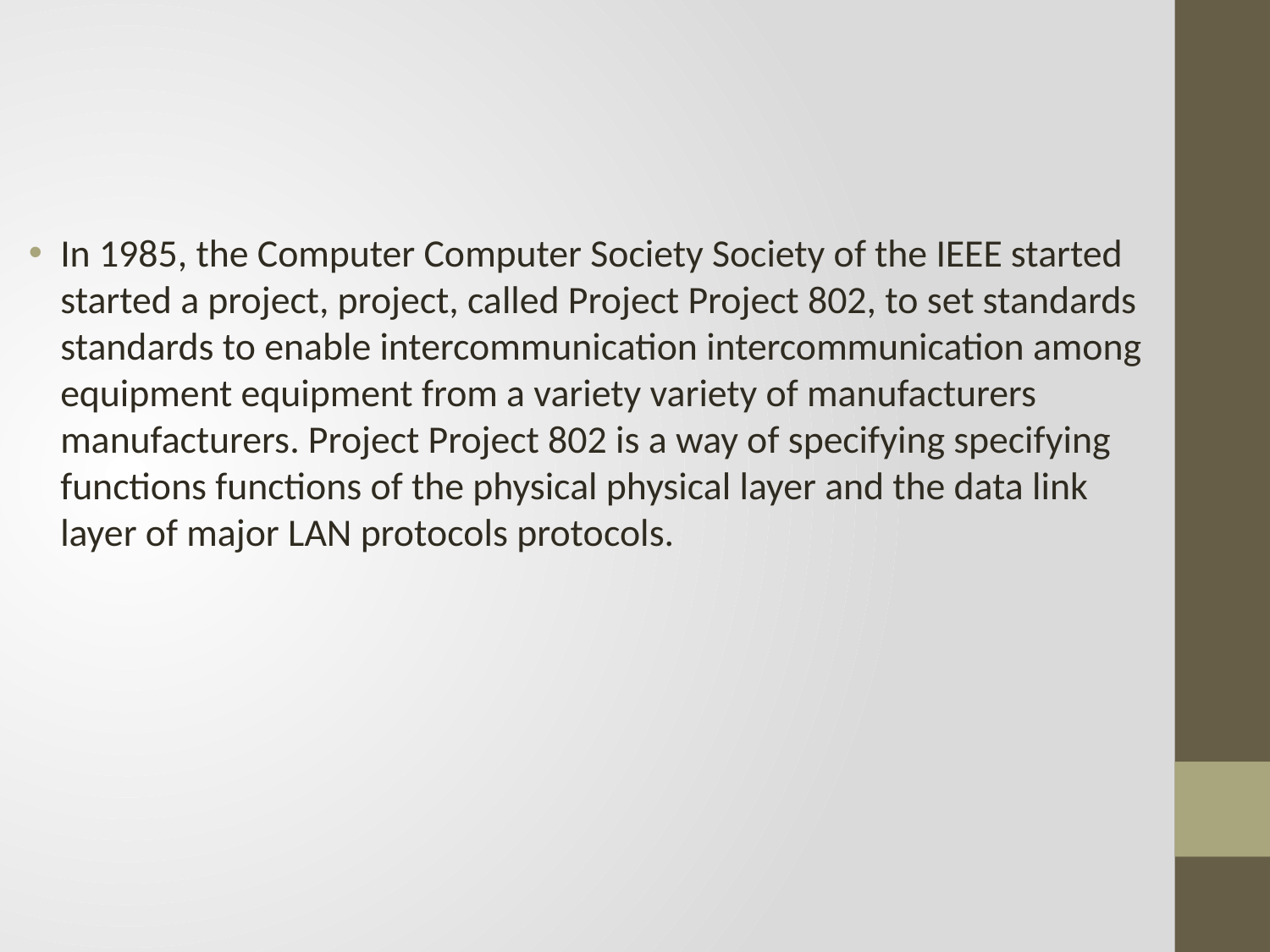

#
In 1985, the Computer Computer Society Society of the IEEE started started a project, project, called Project Project 802, to set standards standards to enable intercommunication intercommunication among equipment equipment from a variety variety of manufacturers manufacturers. Project Project 802 is a way of specifying specifying functions functions of the physical physical layer and the data link layer of major LAN protocols protocols.